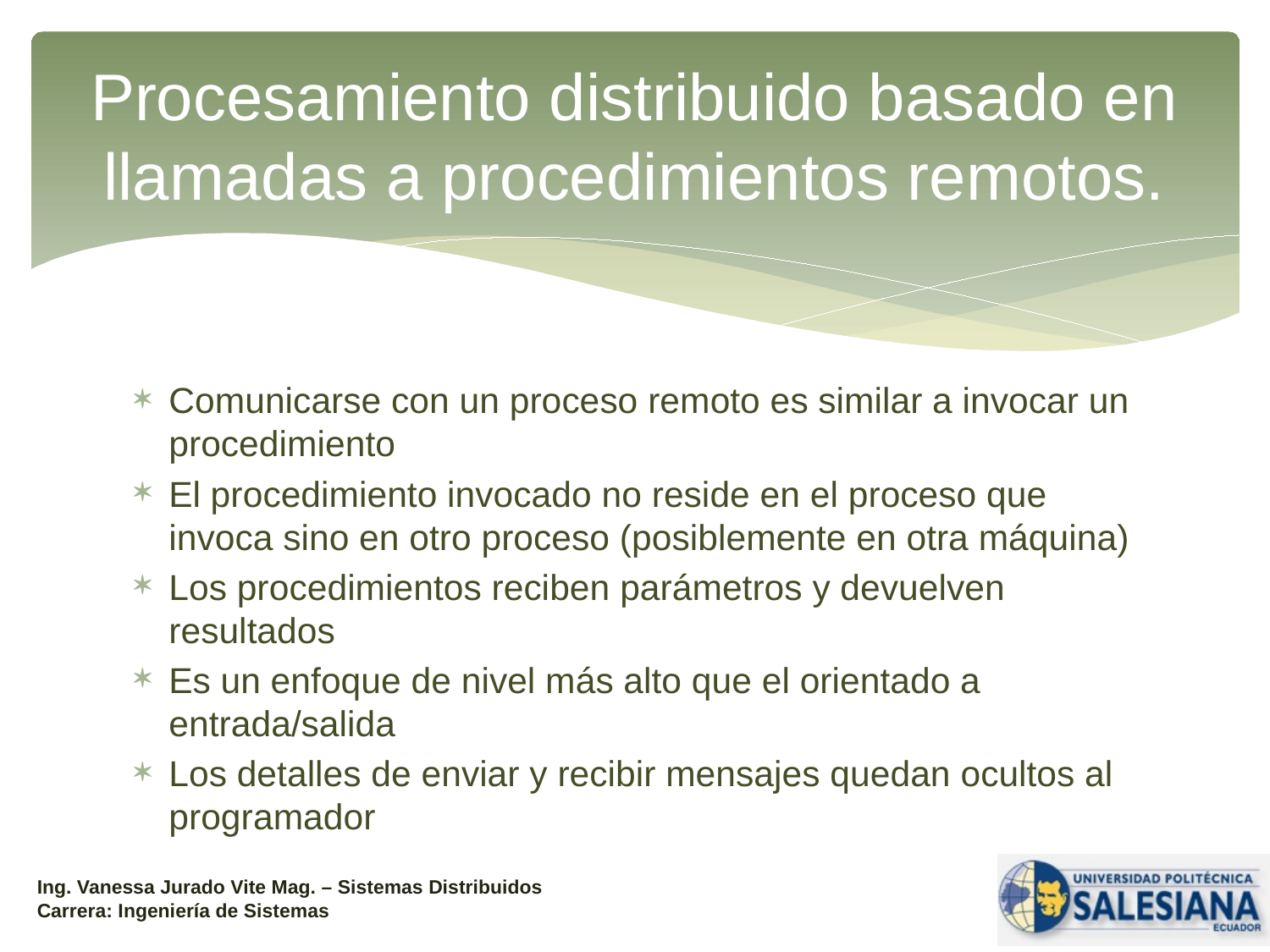

# Procesamiento distribuido basado en llamadas a procedimientos remotos.
Comunicarse con un proceso remoto es similar a invocar un procedimiento
El procedimiento invocado no reside en el proceso que invoca sino en otro proceso (posiblemente en otra máquina)
Los procedimientos reciben parámetros y devuelven resultados
Es un enfoque de nivel más alto que el orientado a entrada/salida
Los detalles de enviar y recibir mensajes quedan ocultos al programador